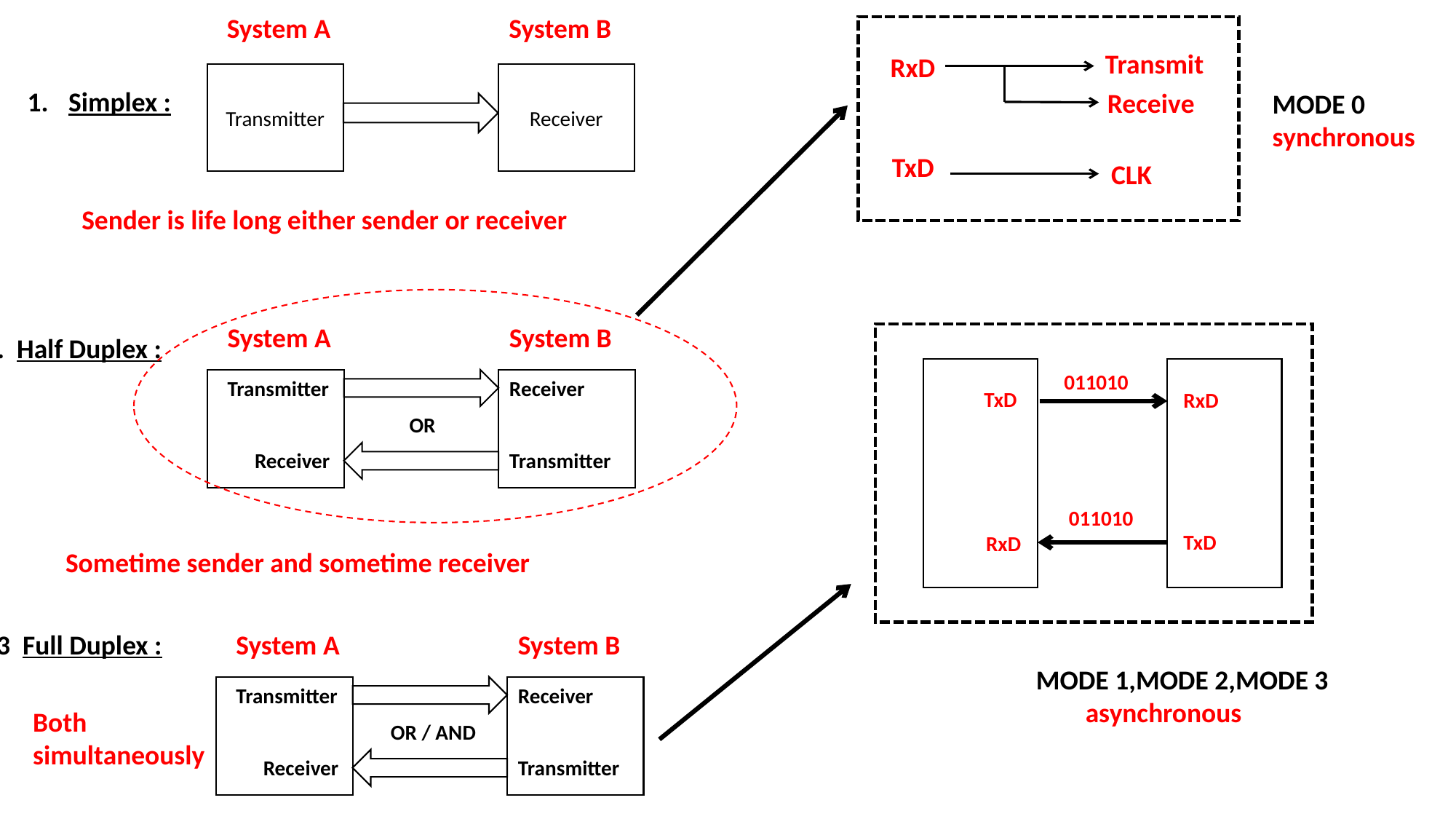

System A
System B
Transmitter
Receiver

Simplex :

Transmit
RxD
Receive
TxD
CLK
MODE 0
synchronous
Sender is life long either sender or receiver

System A
System B

Transmitter
Receiver
OR
Receiver
Transmitter

2.  Half Duplex :

011010
TxD
RxD
TxD
RxD
011010
Sometime sender and sometime receiver
3  Full Duplex :
System A
System B

Transmitter
Receiver
OR / AND
Receiver
Transmitter

MODE 1,MODE 2,MODE 3
        asynchronous
Both simultaneously